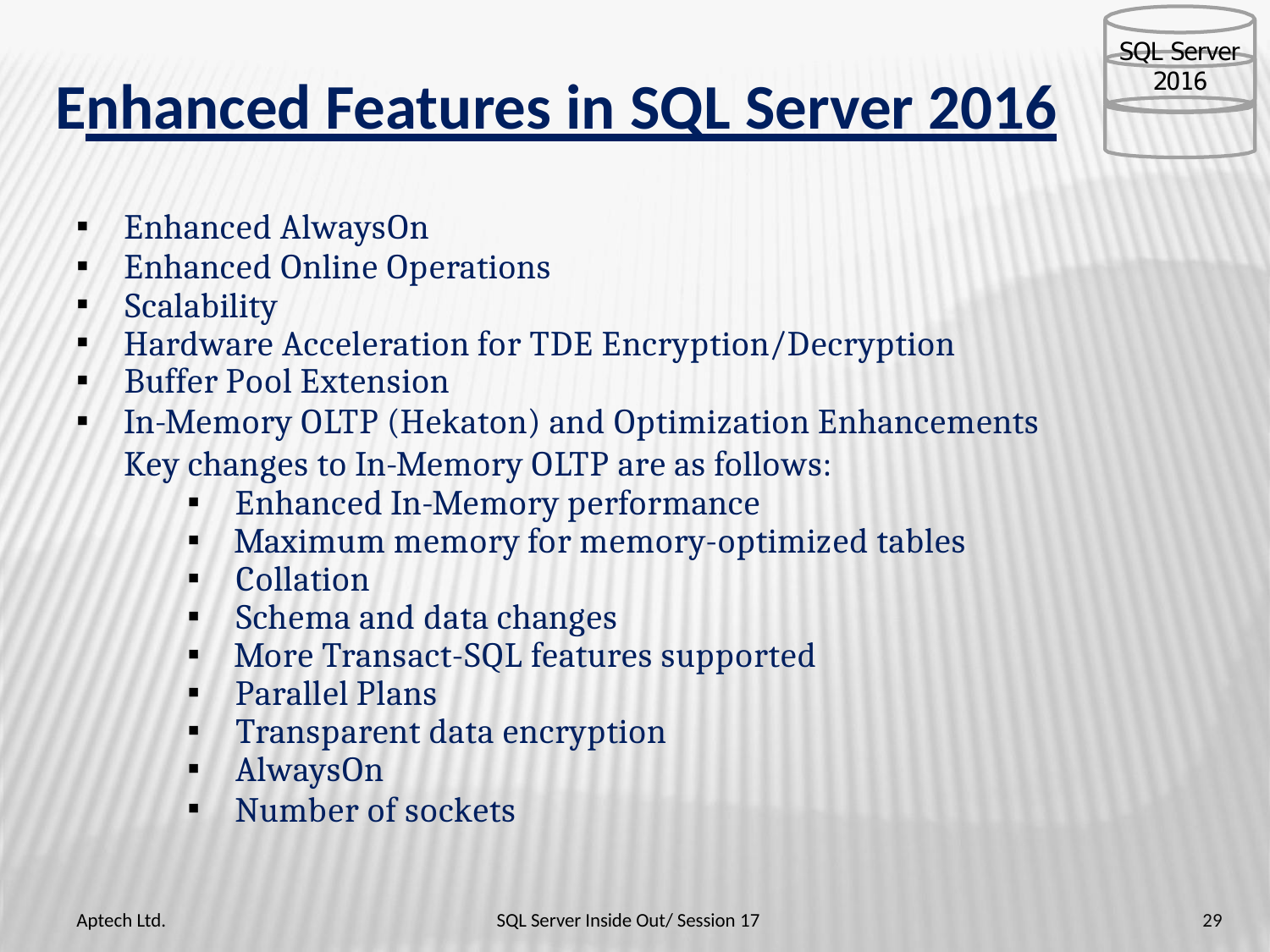

SQL Server

2016
# Enhanced Features in SQL Server 2016

Enhanced AlwaysOn
Enhanced Online Operations
Scalability
Hardware Acceleration for TDE Encryption/Decryption
Buffer Pool Extension
In-Memory OLTP (Hekaton) and Optimization Enhancements
Key changes to In-Memory OLTP are as follows:
Enhanced In-Memory performance
Maximum memory for memory-optimized tables
Collation
Schema and data changes
More Transact-SQL features supported
Parallel Plans
Transparent data encryption
AlwaysOn
Number of sockets
Aptech Ltd.
SQL Server Inside Out/ Session 17
29